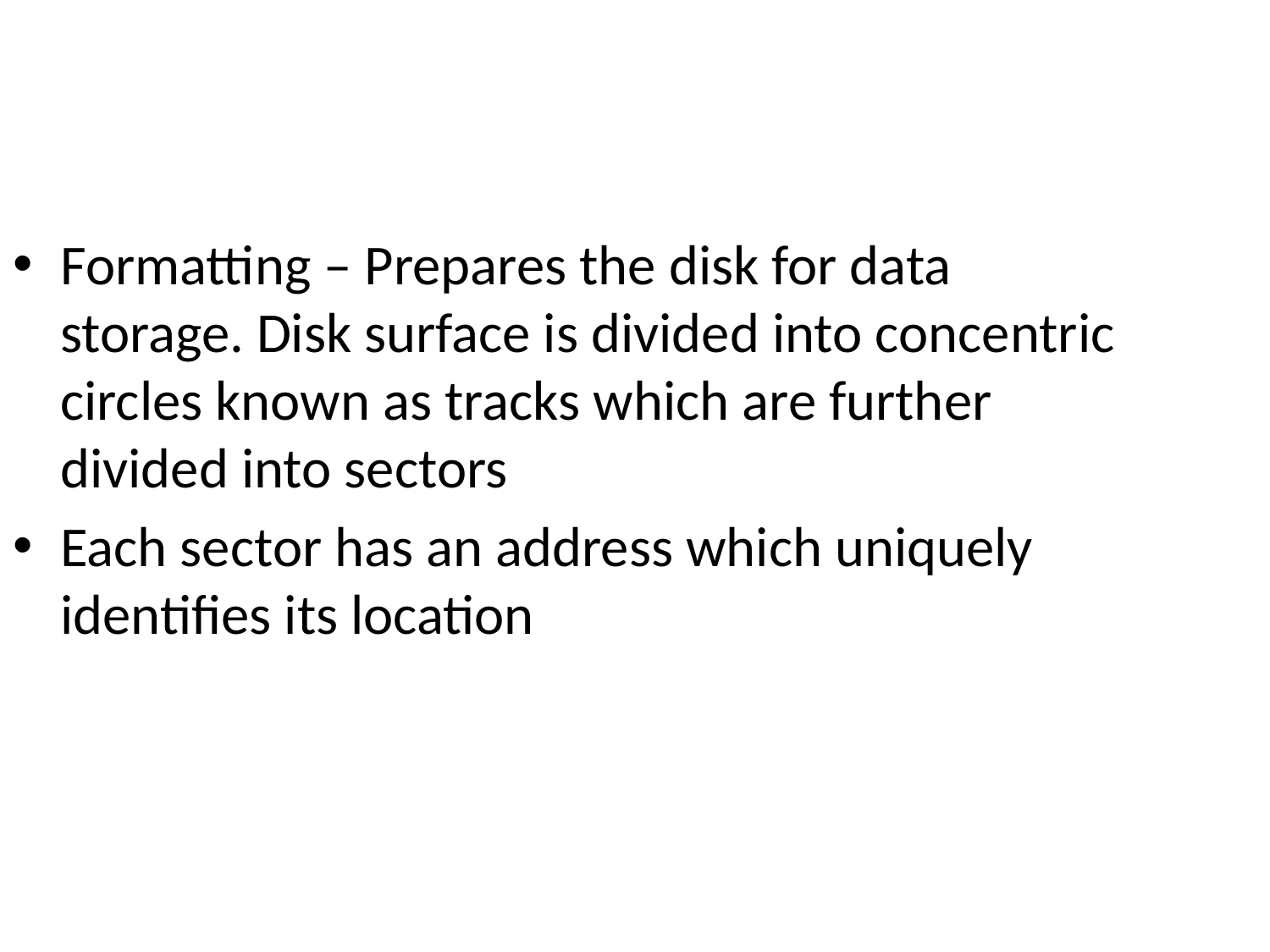

Formatting – Prepares the disk for data storage. Disk surface is divided into concentric circles known as tracks which are further divided into sectors
Each sector has an address which uniquely identifies its location